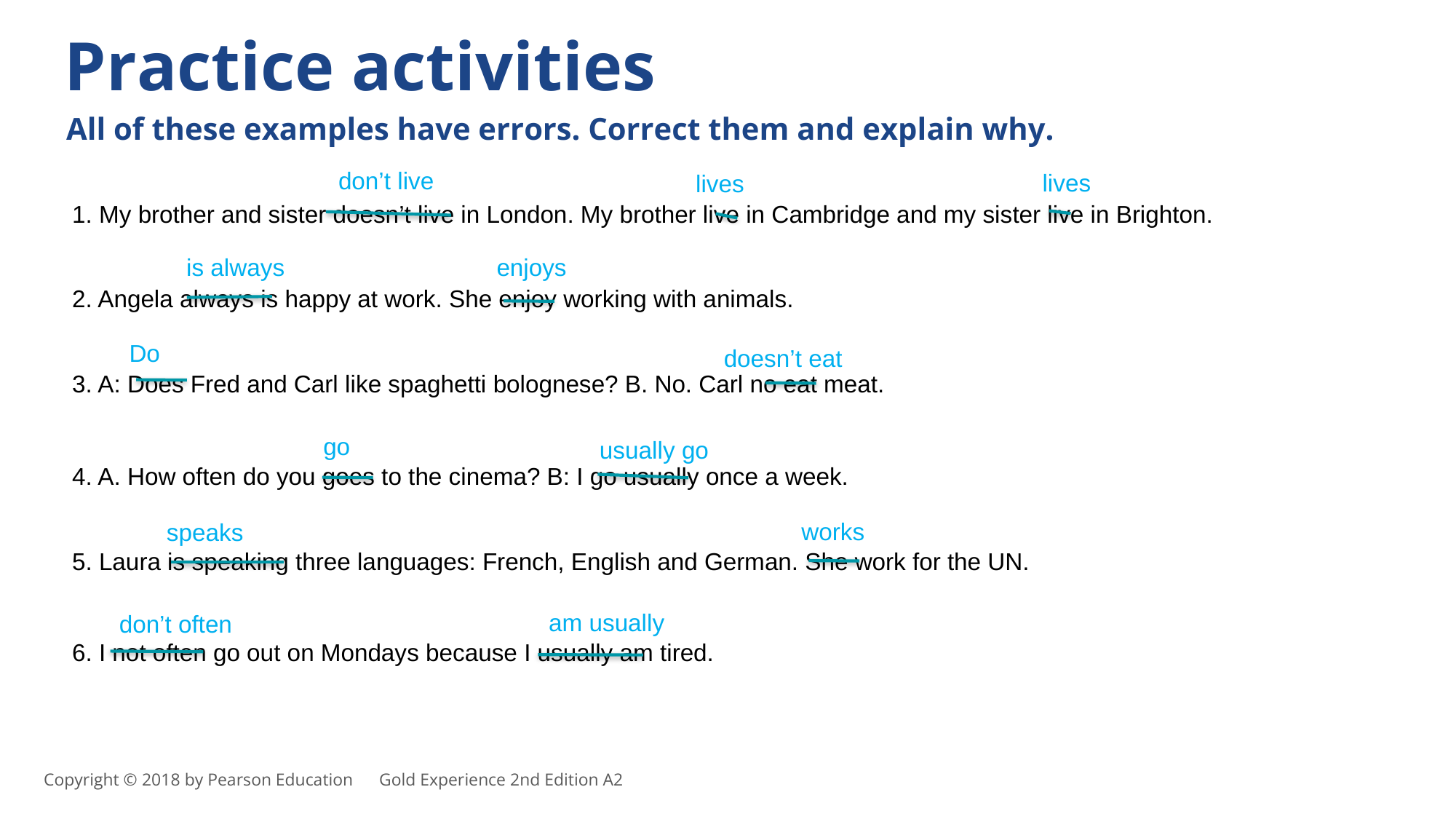

Practice activities
All of these examples have errors. Correct them and explain why.

don’t live
lives
lives

1. My brother and sister doesn’t live in London. My brother live in Cambridge and my sister live in Brighton.
is always
enjoys

2. Angela always is happy at work. She enjoy working with animals.
Do
doesn’t eat
3. A: Does Fred and Carl like spaghetti bolognese? B. No. Carl no eat meat.
go
usually go
4. A. How often do you goes to the cinema? B: I go usually once a week.
works
speaks
5. Laura is speaking three languages: French, English and German. She work for the UN.
am usually
don’t often
6. I not often go out on Mondays because I usually am tired.
Copyright © 2018 by Pearson Education      Gold Experience 2nd Edition A2